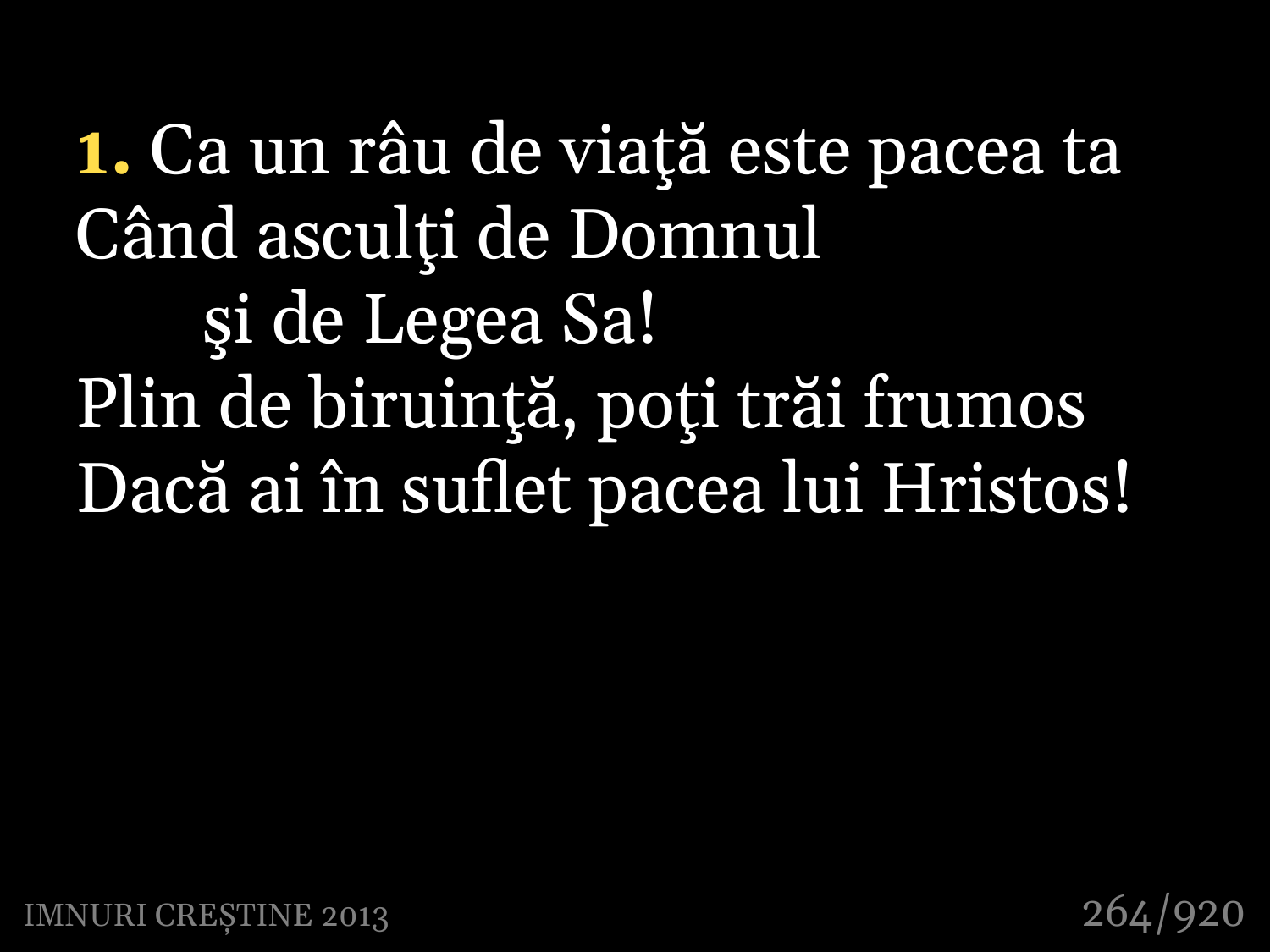

1. Ca un râu de viaţă este pacea ta
Când asculţi de Domnul
	şi de Legea Sa!
Plin de biruinţă, poţi trăi frumos
Dacă ai în suflet pacea lui Hristos!
264/920
IMNURI CREȘTINE 2013